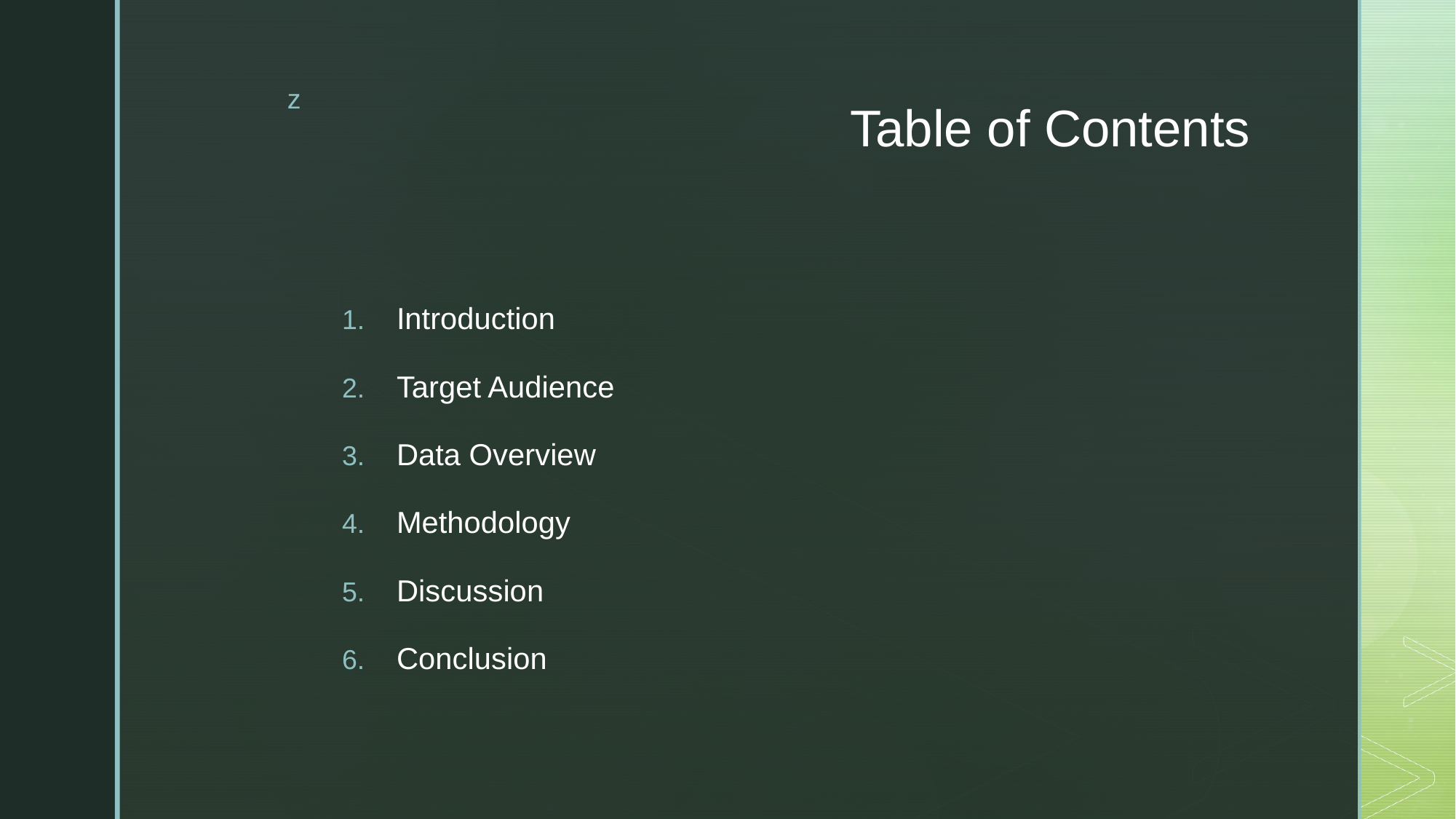

# Table of Contents
Introduction
Target Audience
Data Overview
Methodology
Discussion
Conclusion